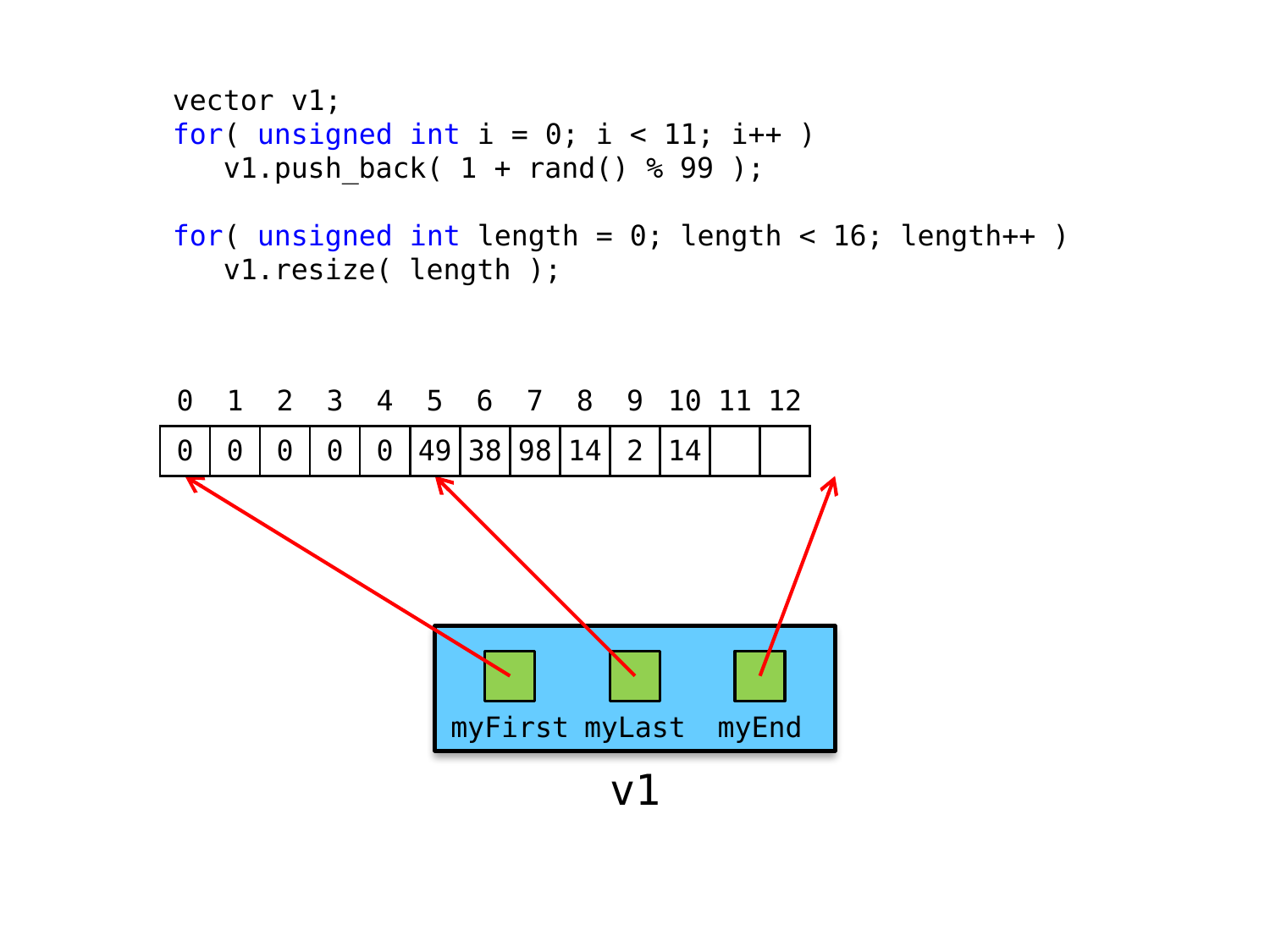

vector v1;
for( unsigned int i = 0; i < 11; i++ )
   v1.push_back( 1 + rand() % 99 );

for( unsigned int length = 0; length < 16; length++ )
   v1.resize( length );
| 0 | 1 | 2 | 3 | 4 | 5 | 6 | 7 | 8 | 9 | 10 | 11 | 12 |
| --- | --- | --- | --- | --- | --- | --- | --- | --- | --- | --- | --- | --- |
| 0 | 0 | 0 | 0 | 0 | 49 | 38 | 98 | 14 | 2 | 14 |  |  |

myFirst
myLast
myEnd
v1